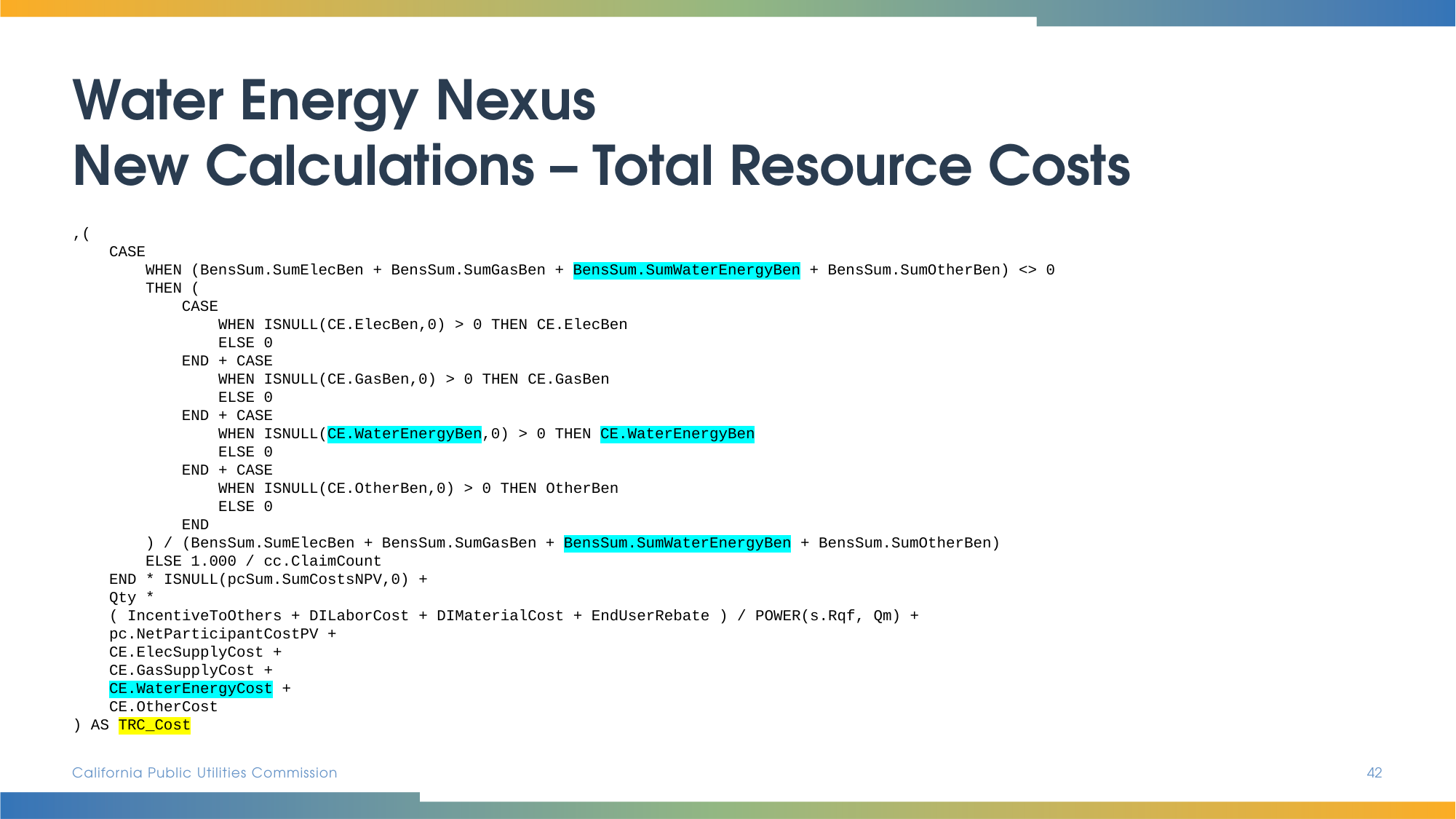

# Water Energy Nexus New Calculations – Total Resource Costs
,(
    CASE
        WHEN (BensSum.SumElecBen + BensSum.SumGasBen + BensSum.SumWaterEnergyBen + BensSum.SumOtherBen) <> 0
        THEN (
            CASE
                WHEN ISNULL(CE.ElecBen,0) > 0 THEN CE.ElecBen
                ELSE 0
            END + CASE
                WHEN ISNULL(CE.GasBen,0) > 0 THEN CE.GasBen
                ELSE 0
            END + CASE
                WHEN ISNULL(CE.WaterEnergyBen,0) > 0 THEN CE.WaterEnergyBen
                ELSE 0
            END + CASE
                WHEN ISNULL(CE.OtherBen,0) > 0 THEN OtherBen
                ELSE 0
            END
        ) / (BensSum.SumElecBen + BensSum.SumGasBen + BensSum.SumWaterEnergyBen + BensSum.SumOtherBen)
        ELSE 1.000 / cc.ClaimCount
    END * ISNULL(pcSum.SumCostsNPV,0) +
    Qty *
    ( IncentiveToOthers + DILaborCost + DIMaterialCost + EndUserRebate ) / POWER(s.Rqf, Qm) +
    pc.NetParticipantCostPV +
    CE.ElecSupplyCost +
    CE.GasSupplyCost +
    CE.WaterEnergyCost +
    CE.OtherCost
) AS TRC_Cost
42